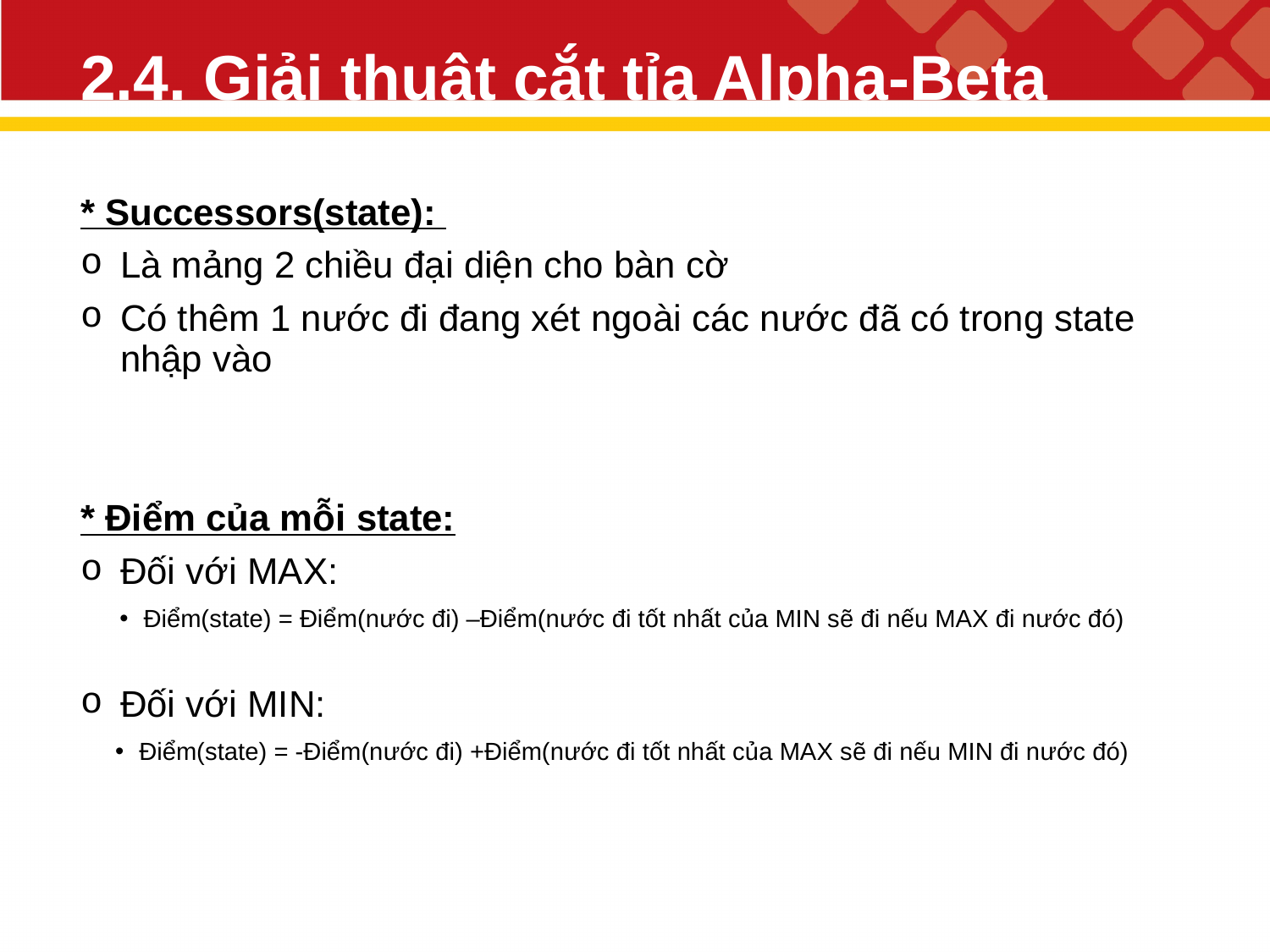

# 2.4. Giải thuật cắt tỉa Alpha-Beta
* Successors(state):
Là mảng 2 chiều đại diện cho bàn cờ
Có thêm 1 nước đi đang xét ngoài các nước đã có trong state nhập vào

* Điểm của mỗi state:
Đối với MAX:
Điểm(state) = Điểm(nước đi) –Điểm(nước đi tốt nhất của MIN sẽ đi nếu MAX đi nước đó)

Đối với MIN:
Điểm(state) = -Điểm(nước đi) +Điểm(nước đi tốt nhất của MAX sẽ đi nếu MIN đi nước đó)